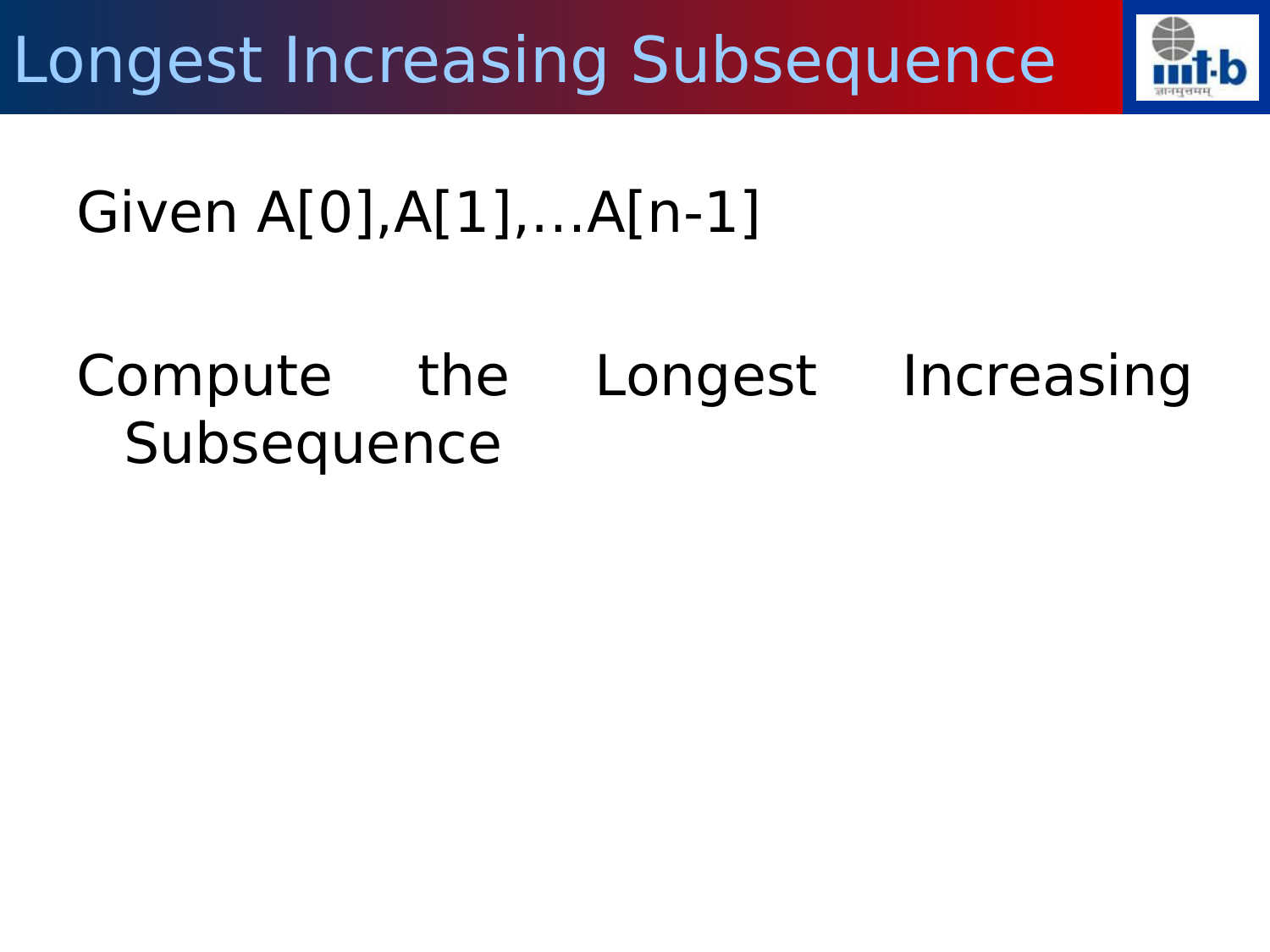

Longest Increasing Subsequence
Given A[0],A[1],…A[n-1]

Compute the Longest Increasing Subsequence